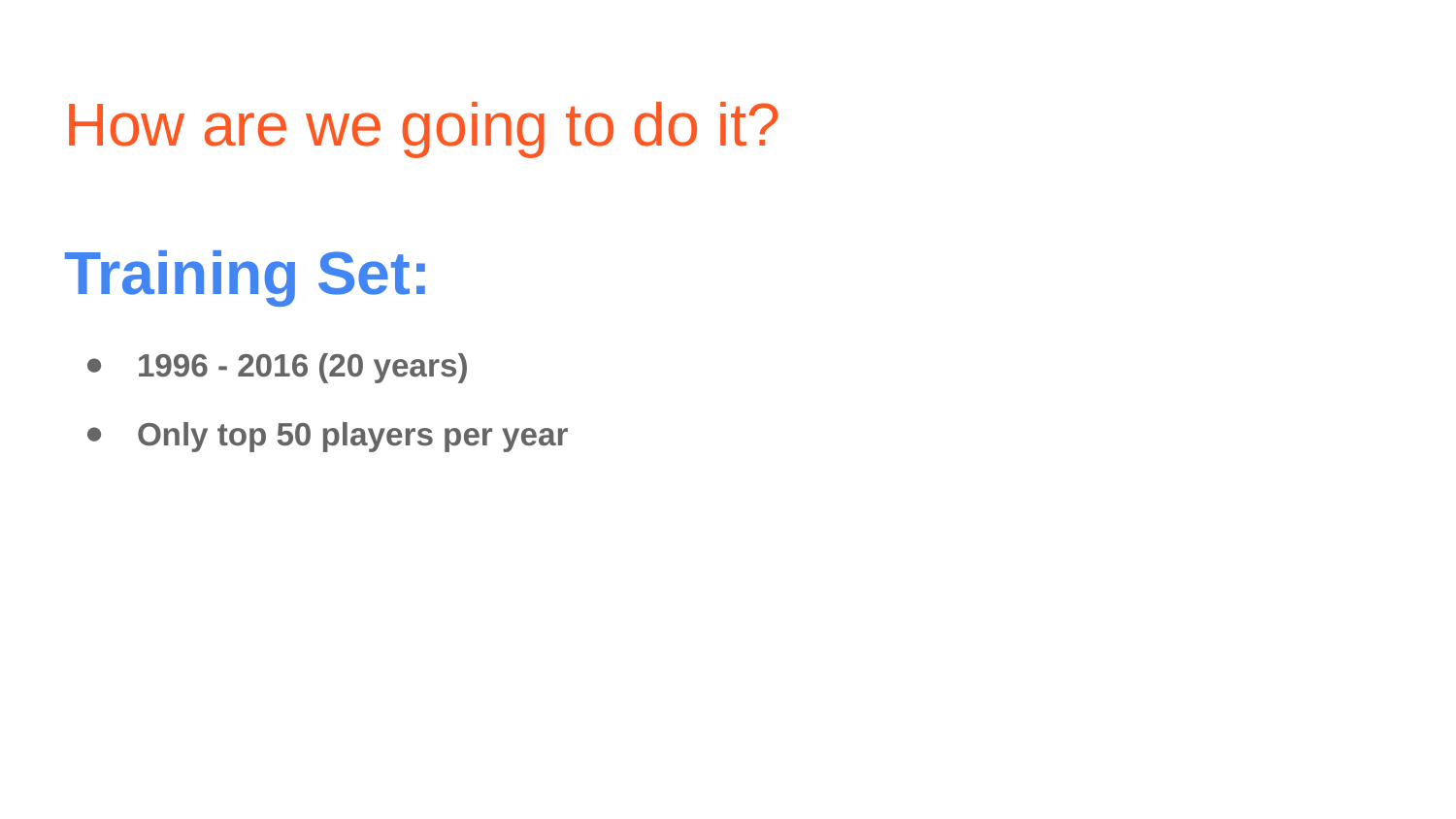

# How are we going to do it?
Training Set:
1996 - 2016 (20 years)
Only top 50 players per year